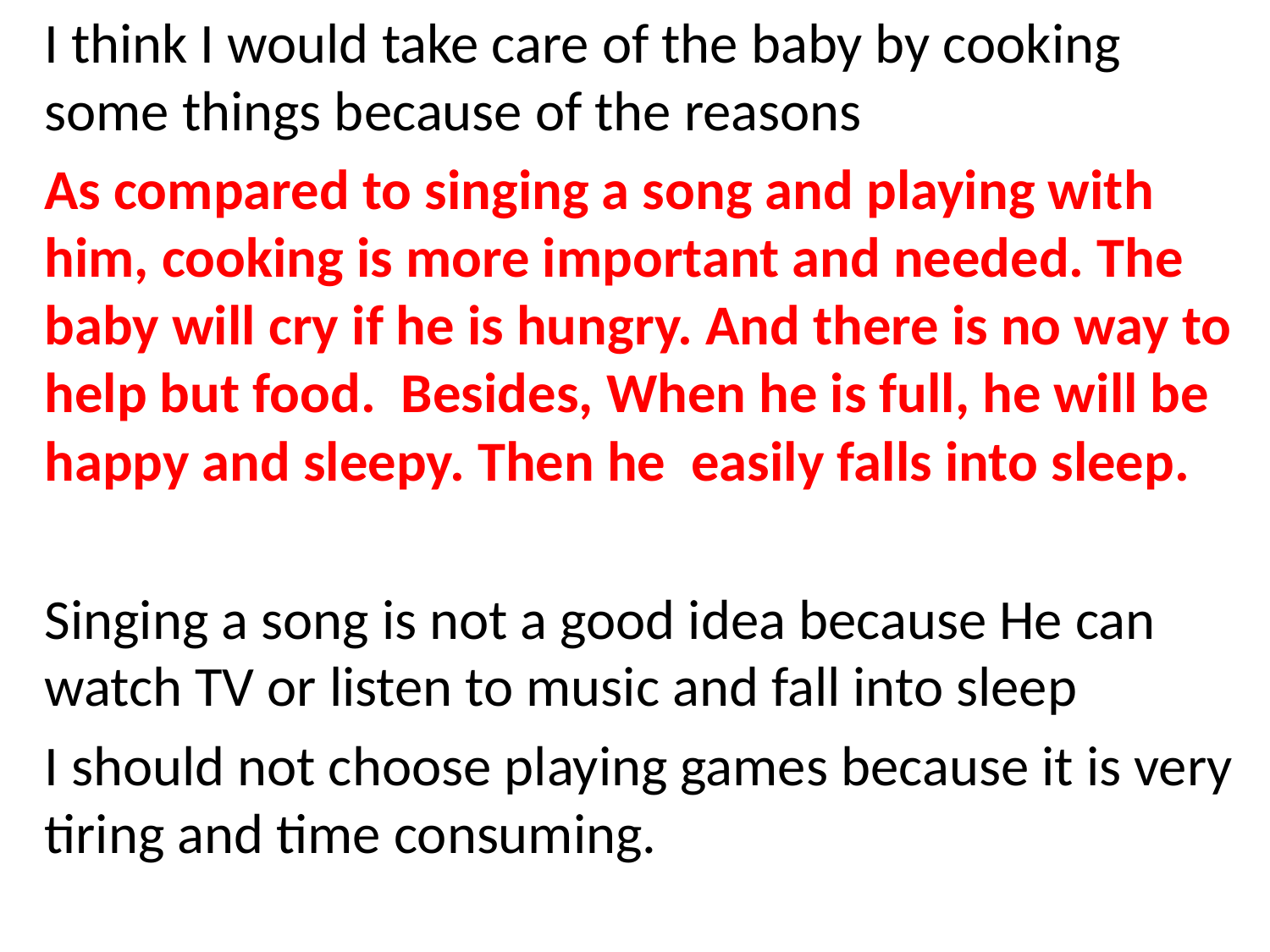

I think I would take care of the baby by cooking some things because of the reasons
As compared to singing a song and playing with him, cooking is more important and needed. The baby will cry if he is hungry. And there is no way to help but food.  Besides, When he is full, he will be happy and sleepy. Then he  easily falls into sleep.

Singing a song is not a good idea because He can watch TV or listen to music and fall into sleep
I should not choose playing games because it is very tiring and time consuming.